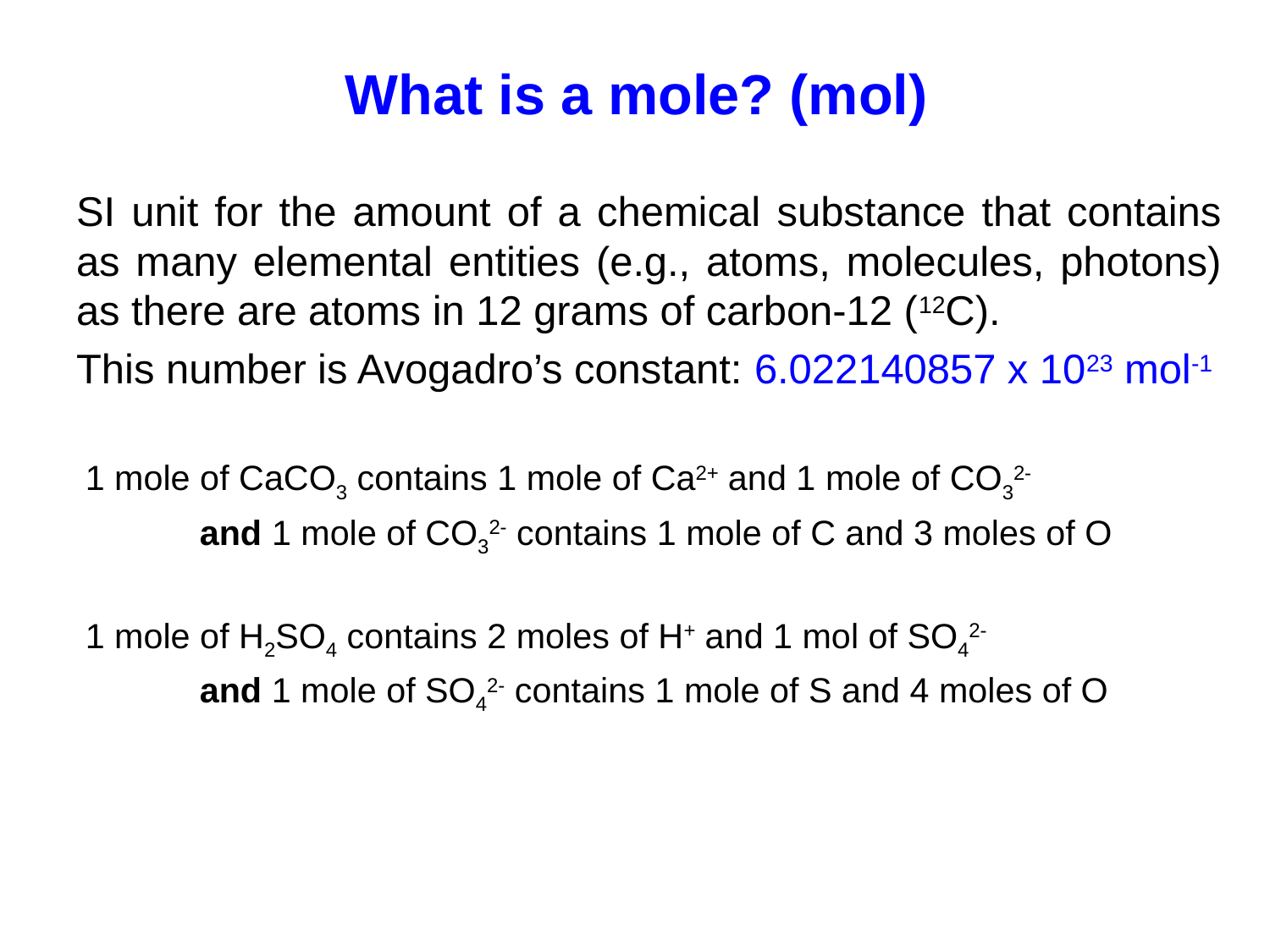

What is a mole? (mol)
SI unit for the amount of a chemical substance that contains as many elemental entities (e.g., atoms, molecules, photons) as there are atoms in 12 grams of carbon-12 (12C).
This number is Avogadro’s constant: 6.022140857 x 1023 mol-1

1 mole of CaCO3 contains 1 mole of Ca2+ and 1 mole of CO32-
	and 1 mole of CO32- contains 1 mole of C and 3 moles of O

1 mole of H2SO4 contains 2 moles of H+ and 1 mol of SO42-
	and 1 mole of SO42- contains 1 mole of S and 4 moles of O

1 mole of Al2(SO4)3 contains 2 moles of Al3+ and 3 moles of SO42-
How many moles of S and O does 3 moles of Al2(SO4)3 contain?